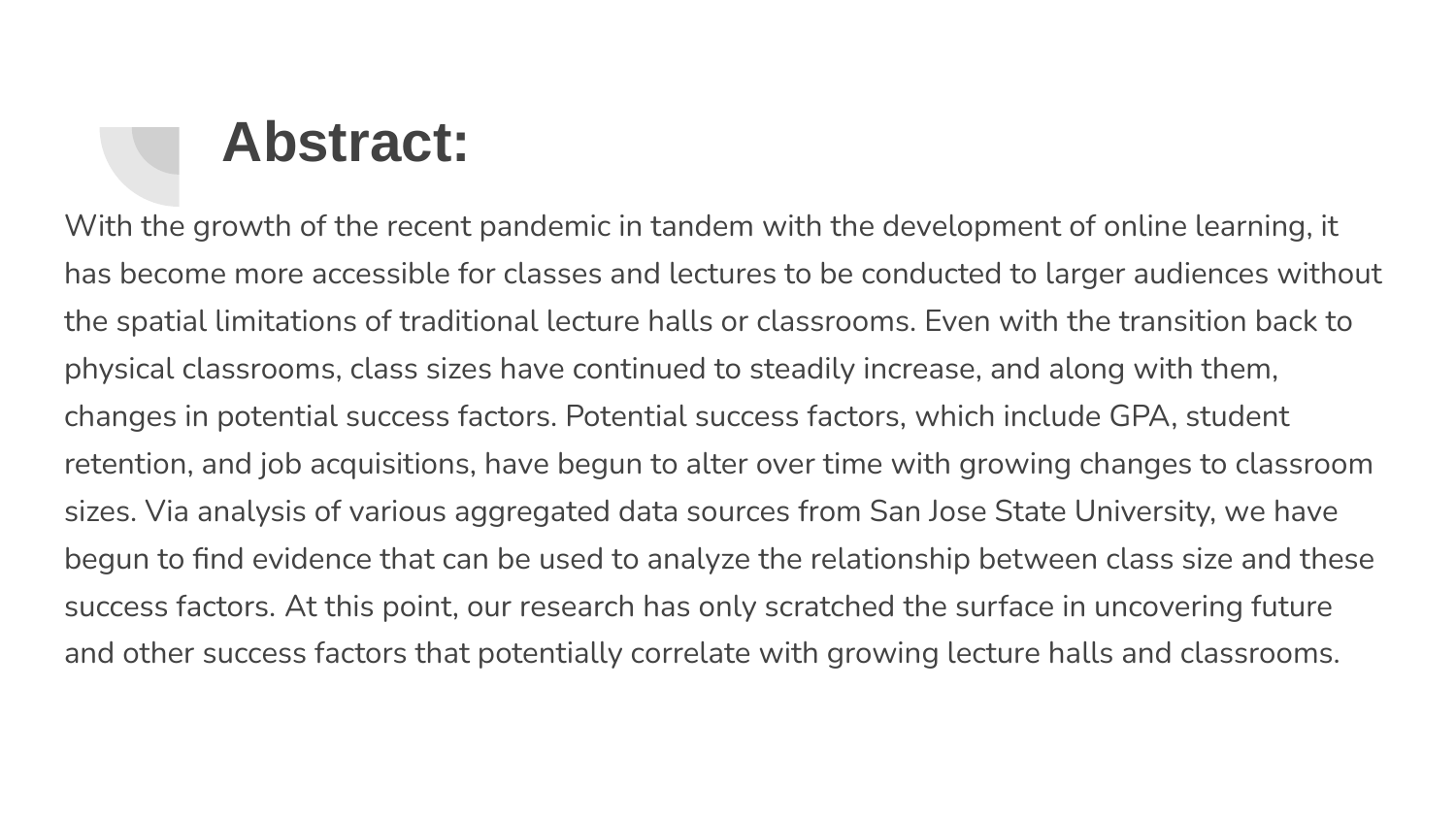

# Abstract:
With the growth of the recent pandemic in tandem with the development of online learning, it has become more accessible for classes and lectures to be conducted to larger audiences without the spatial limitations of traditional lecture halls or classrooms. Even with the transition back to physical classrooms, class sizes have continued to steadily increase, and along with them, changes in potential success factors. Potential success factors, which include GPA, student retention, and job acquisitions, have begun to alter over time with growing changes to classroom sizes. Via analysis of various aggregated data sources from San Jose State University, we have begun to find evidence that can be used to analyze the relationship between class size and these success factors. At this point, our research has only scratched the surface in uncovering future and other success factors that potentially correlate with growing lecture halls and classrooms.